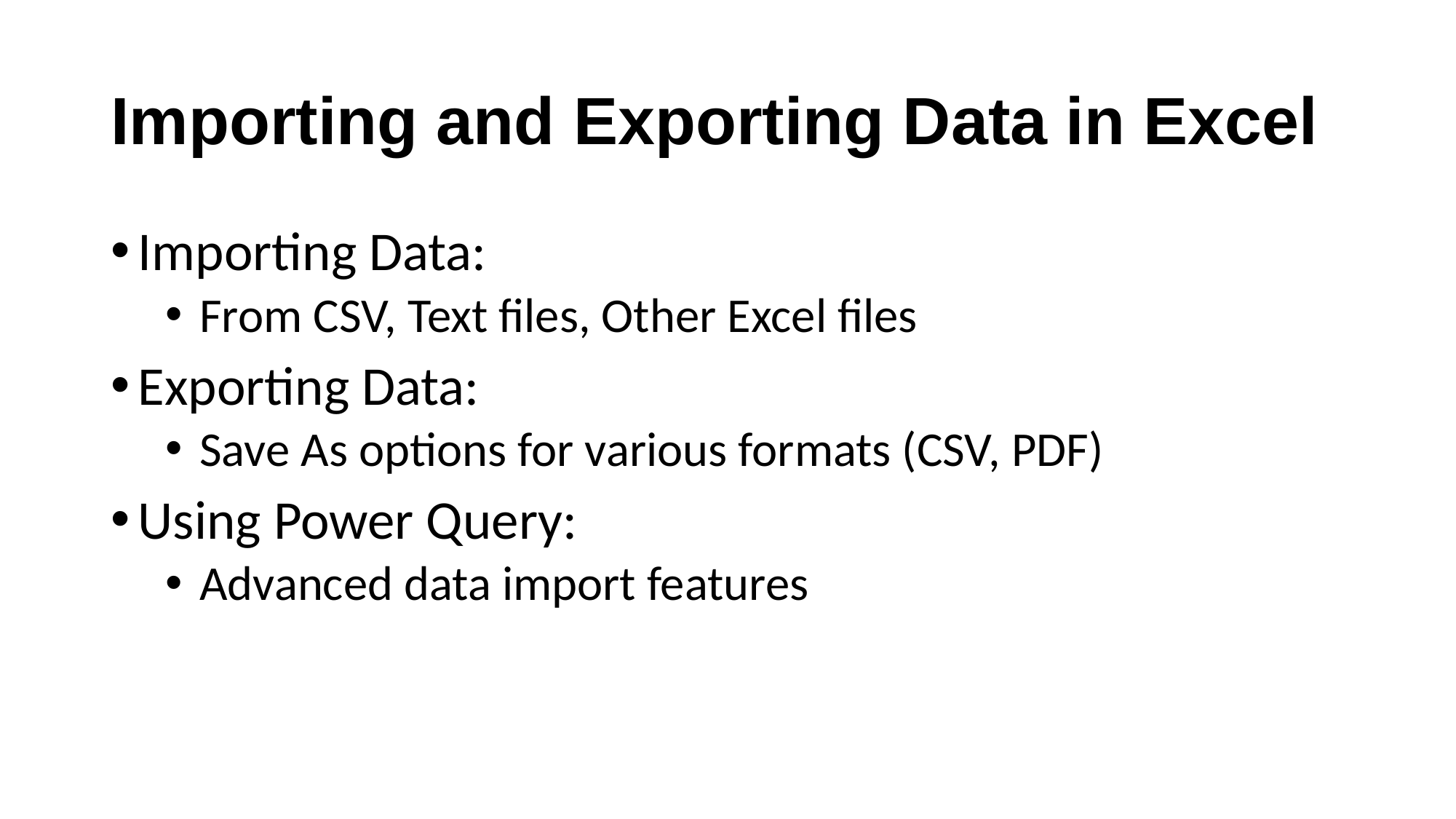

# Importing and Exporting Data in Excel
Importing Data:
From CSV, Text files, Other Excel files
Exporting Data:
Save As options for various formats (CSV, PDF)
Using Power Query:
Advanced data import features